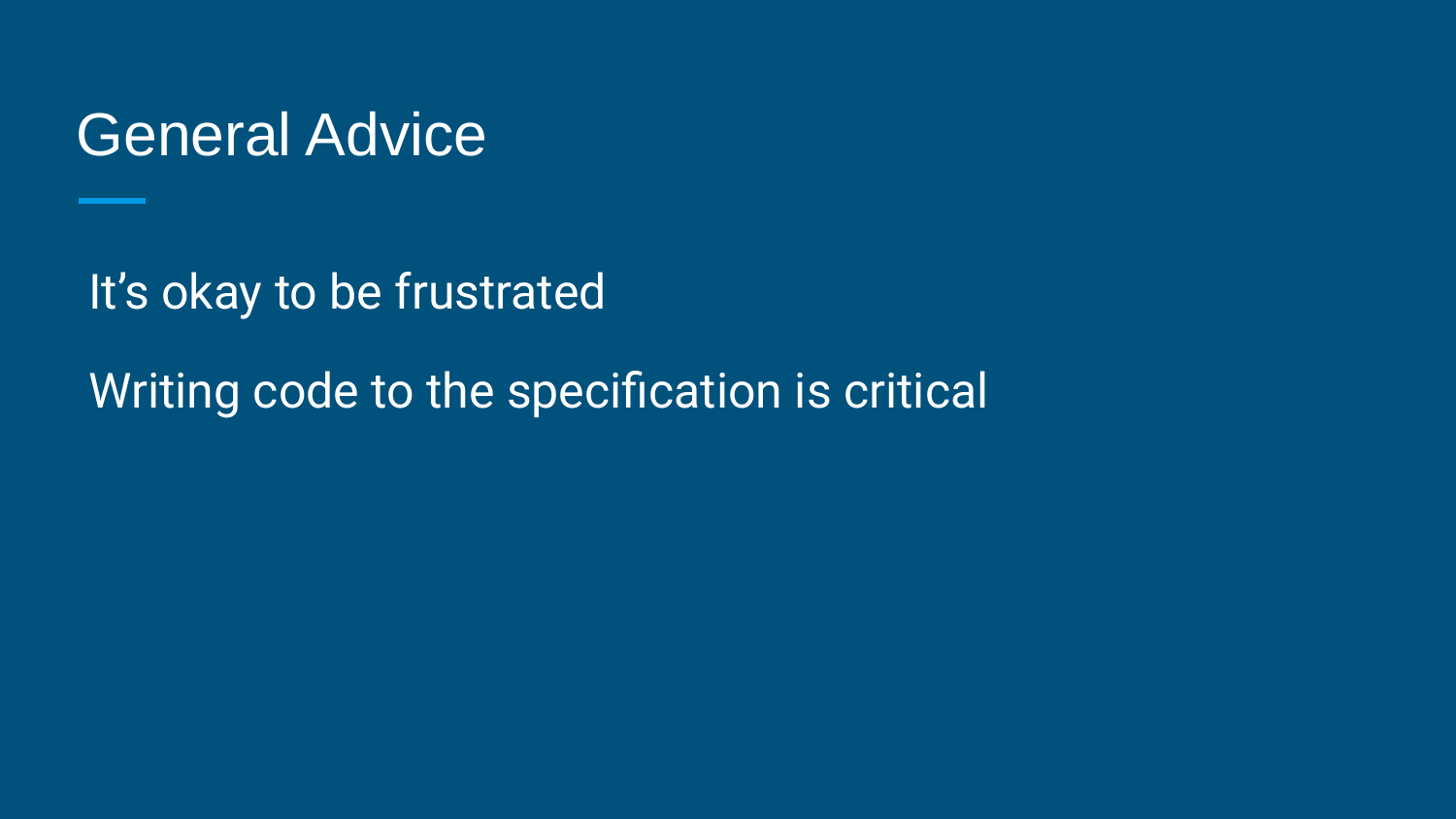

# General Advice
It’s okay to be frustrated
Writing code to the specification is critical